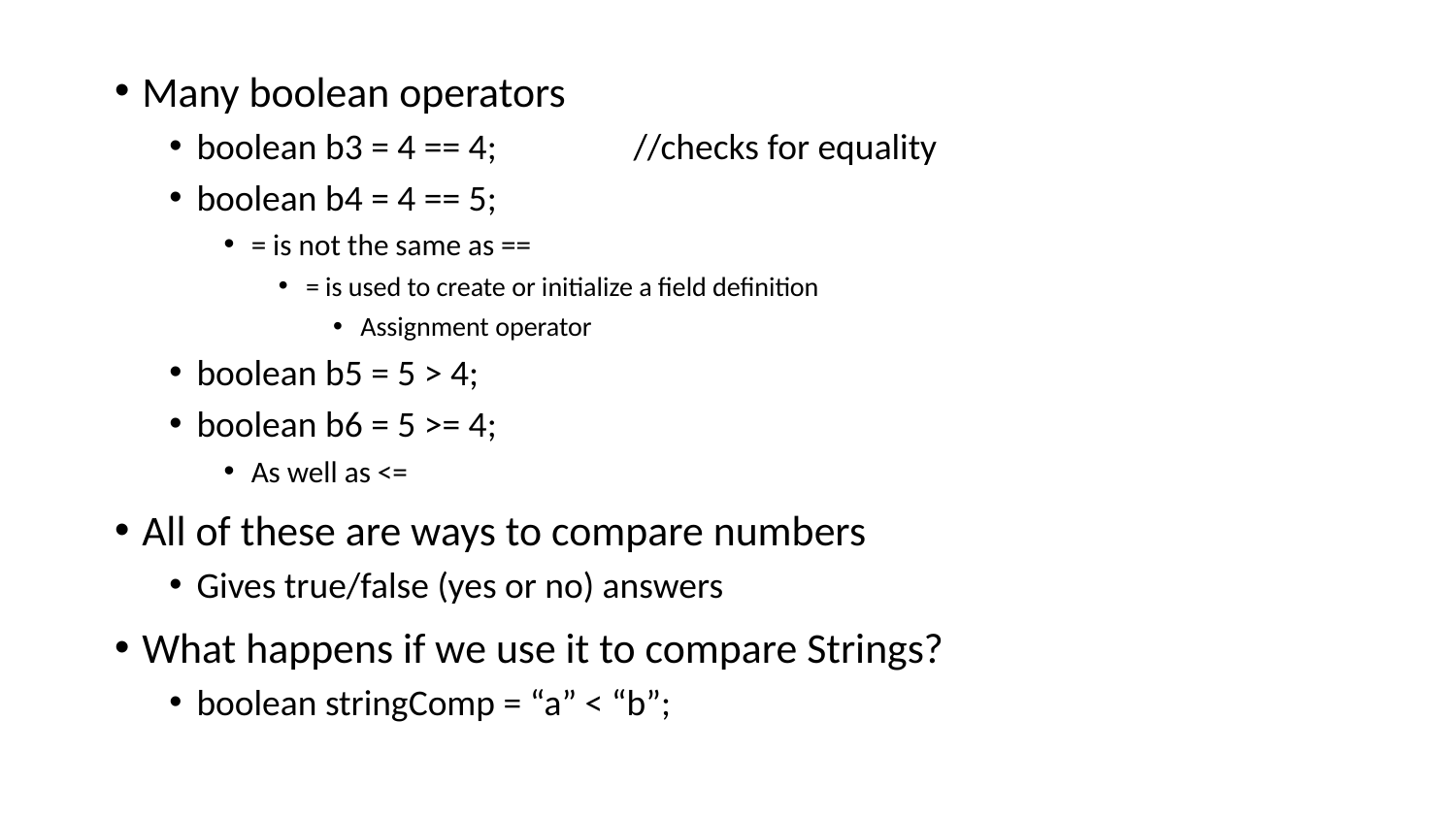

Many boolean operators
boolean b3 = 4 == 4;	//checks for equality
boolean b4 = 4 == 5;
= is not the same as ==
= is used to create or initialize a field definition
Assignment operator
boolean b5 = 5 > 4;
boolean b6 = 5 >= 4;
As well as <=
All of these are ways to compare numbers
Gives true/false (yes or no) answers
What happens if we use it to compare Strings?
boolean stringComp = “a” < “b”;